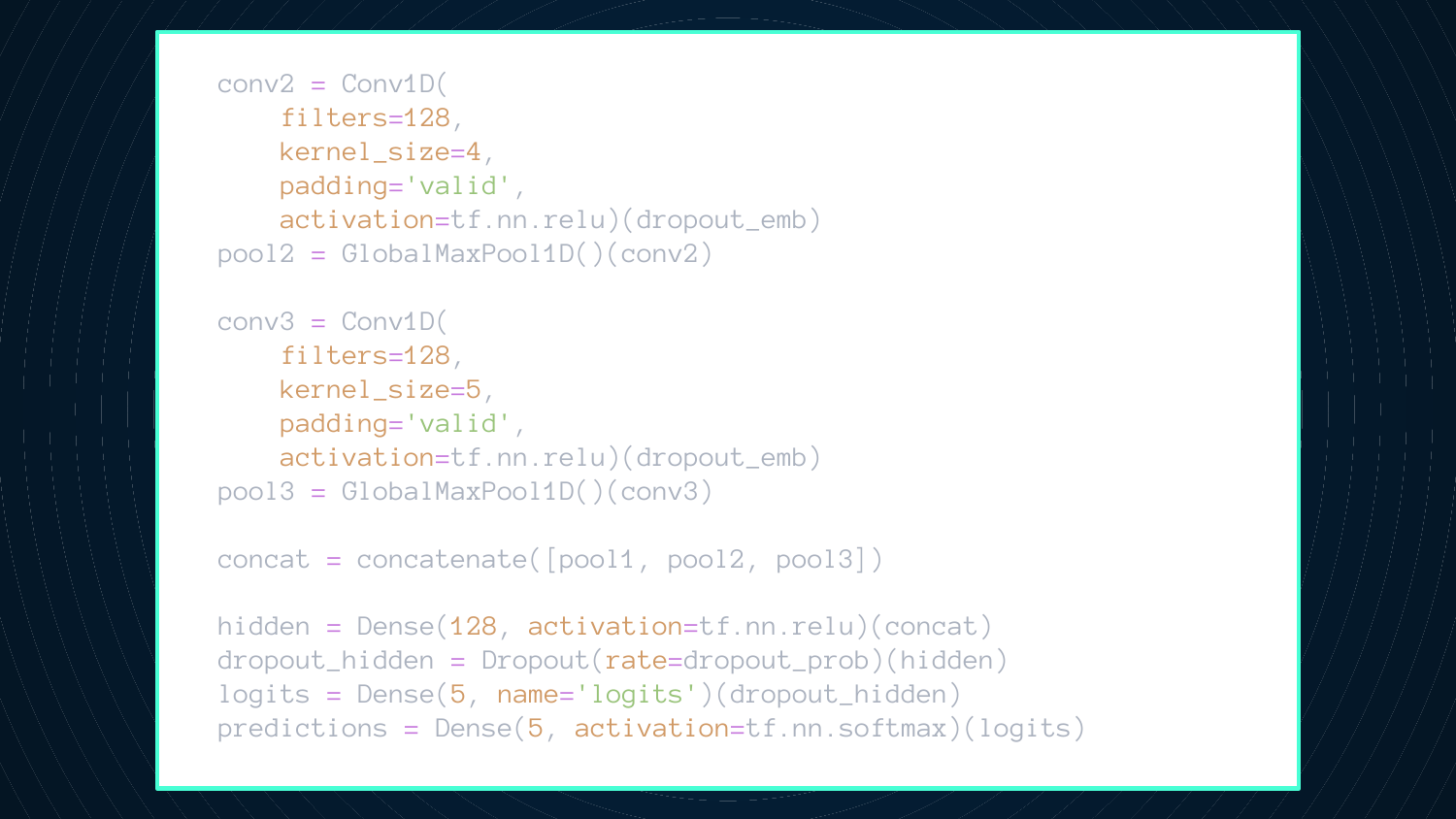

conv2 = Conv1D(
    filters=128,
    kernel_size=4,
    padding='valid',
    activation=tf.nn.relu)(dropout_emb)
pool2 = GlobalMaxPool1D()(conv2)
conv3 = Conv1D(
    filters=128,
    kernel_size=5,
    padding='valid',
    activation=tf.nn.relu)(dropout_emb)
pool3 = GlobalMaxPool1D()(conv3)

concat = concatenate([pool1, pool2, pool3])
hidden = Dense(128, activation=tf.nn.relu)(concat)
dropout_hidden = Dropout(rate=dropout_prob)(hidden)
logits = Dense(5, name='logits')(dropout_hidden)
predictions = Dense(5, activation=tf.nn.softmax)(logits)